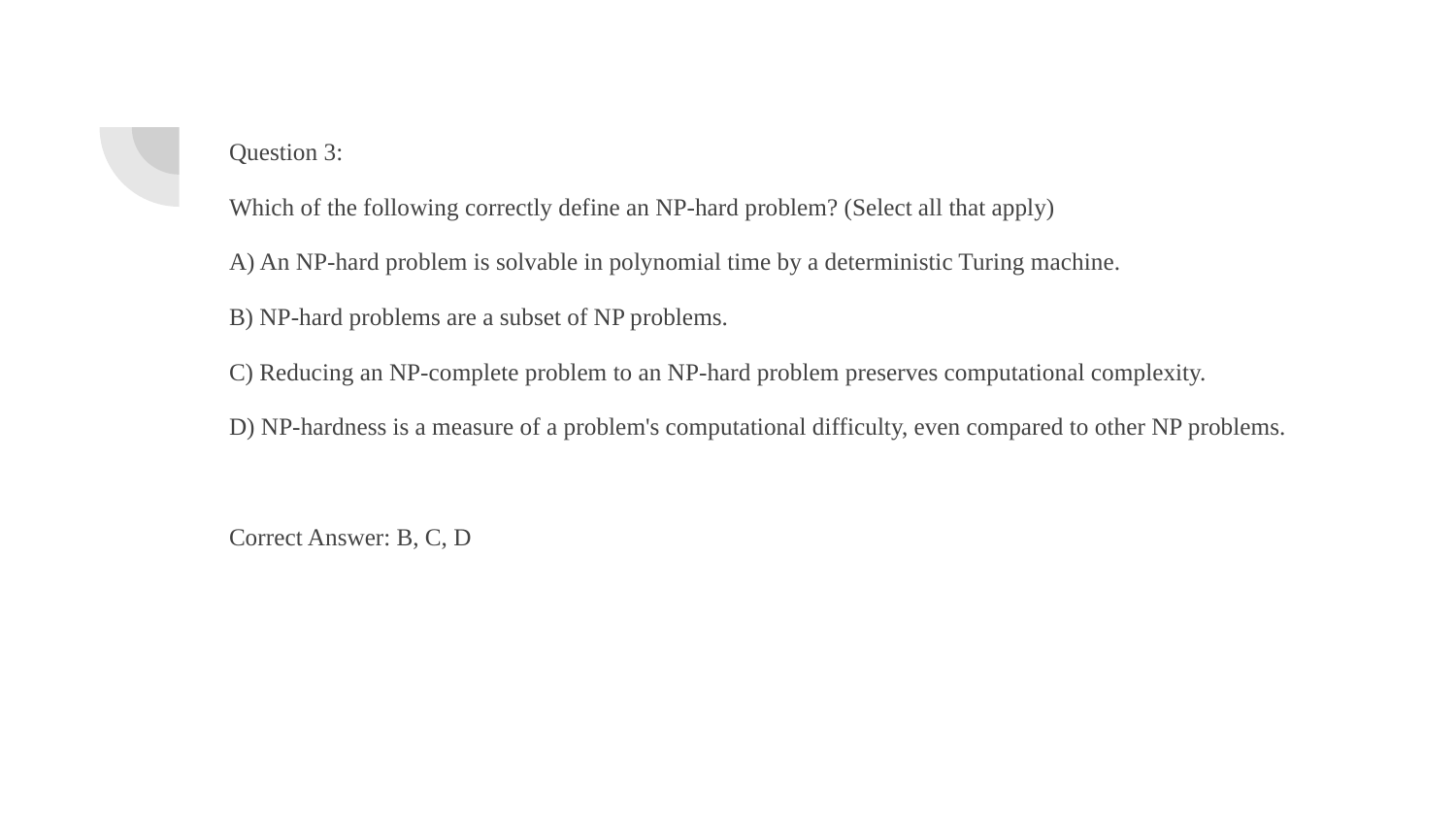

Question 3:
Which of the following correctly define an NP-hard problem? (Select all that apply)
A) An NP-hard problem is solvable in polynomial time by a deterministic Turing machine.
B) NP-hard problems are a subset of NP problems.
C) Reducing an NP-complete problem to an NP-hard problem preserves computational complexity.
D) NP-hardness is a measure of a problem's computational difficulty, even compared to other NP problems.

Correct Answer: B, C, D